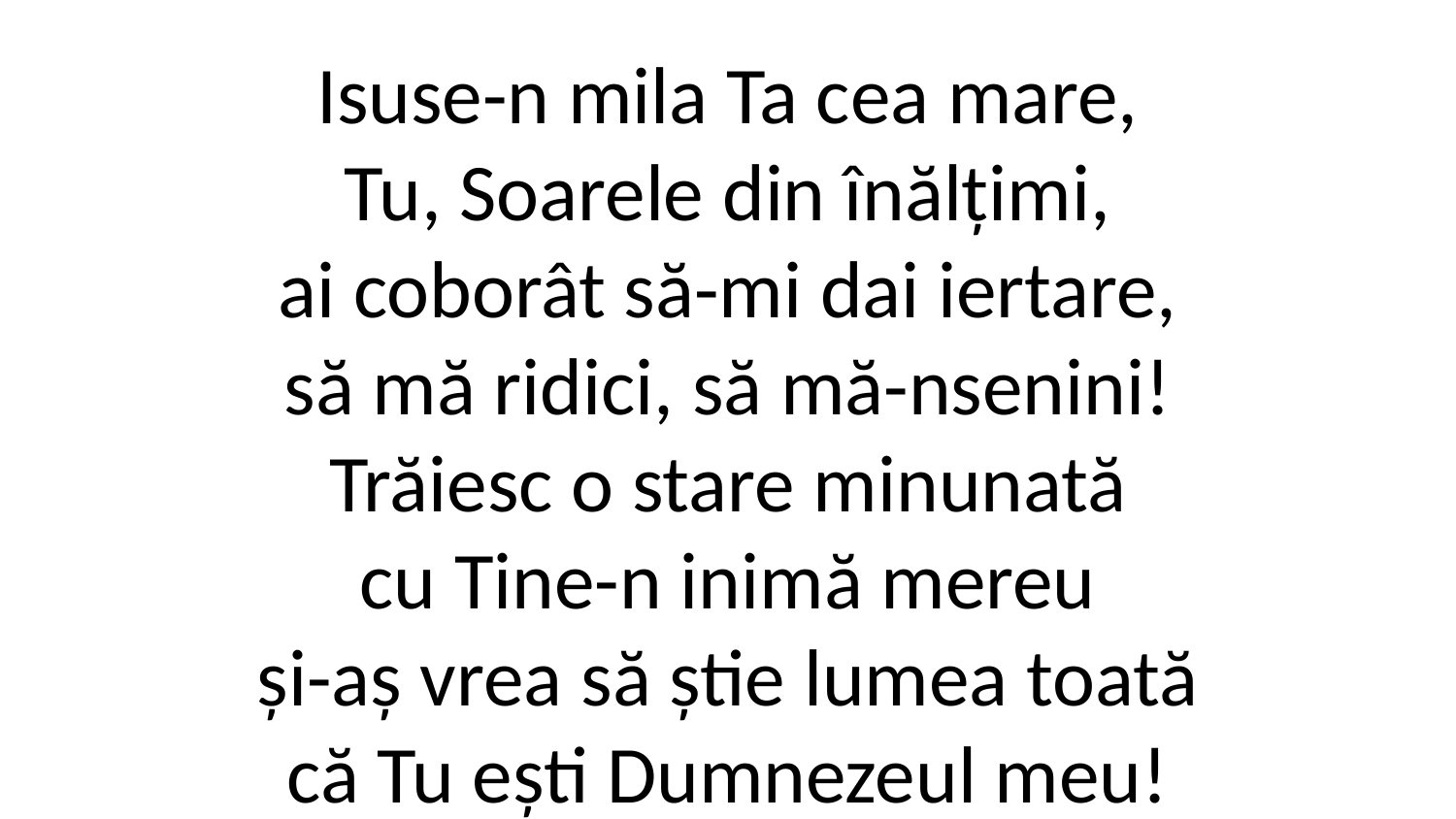

Isuse-n mila Ta cea mare,
Tu, Soarele din înălțimi,
ai coborât să-mi dai iertare,
să mă ridici, să mă-nsenini!
Trăiesc o stare minunată
cu Tine-n inimă mereu
și-aș vrea să știe lumea toată
că Tu ești Dumnezeul meu!